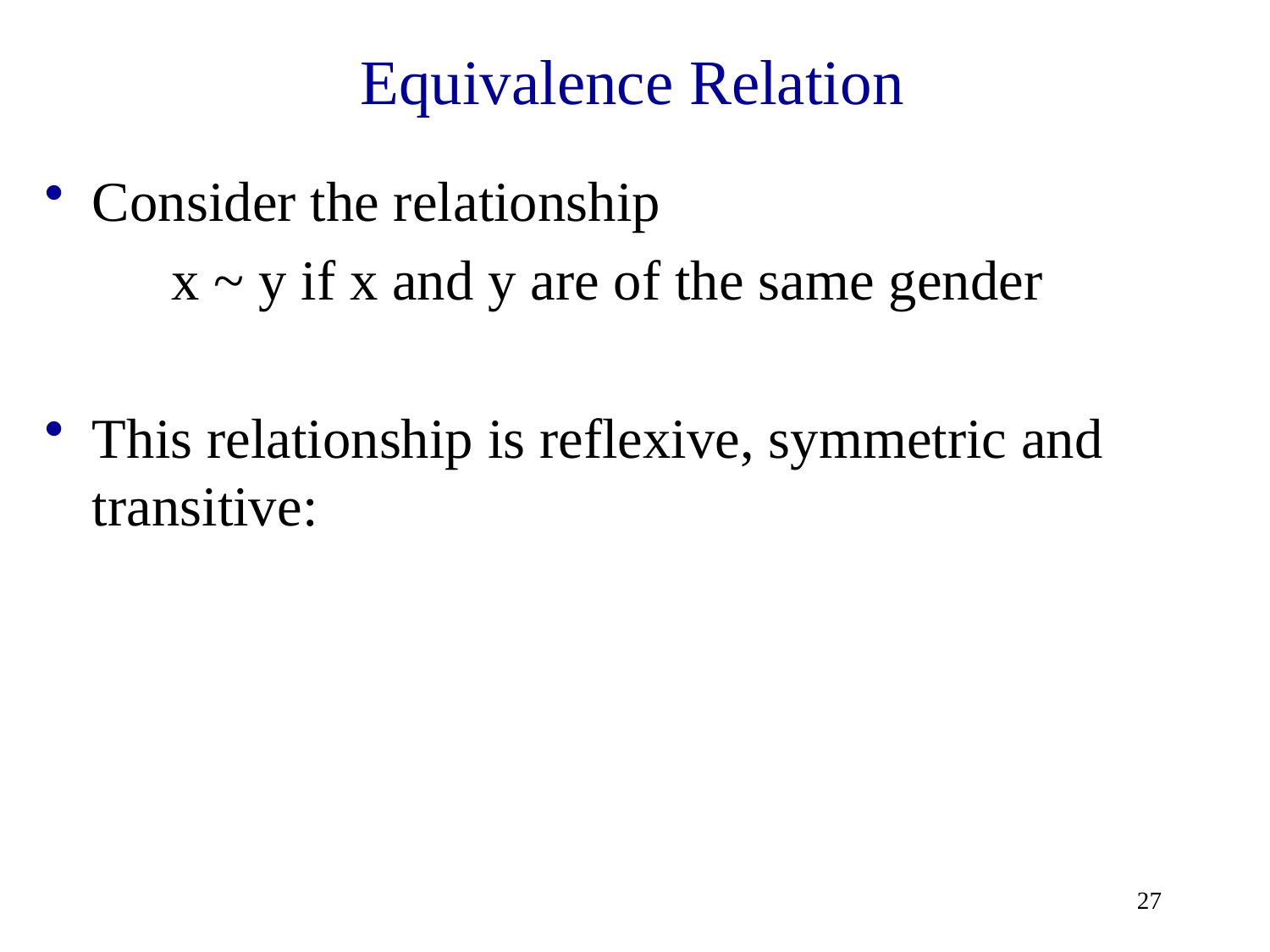

# Equivalence Relation
Consider the relationship
	x ~ y if x and y are of the same gender

This relationship is reflexive, symmetric and transitive:
27